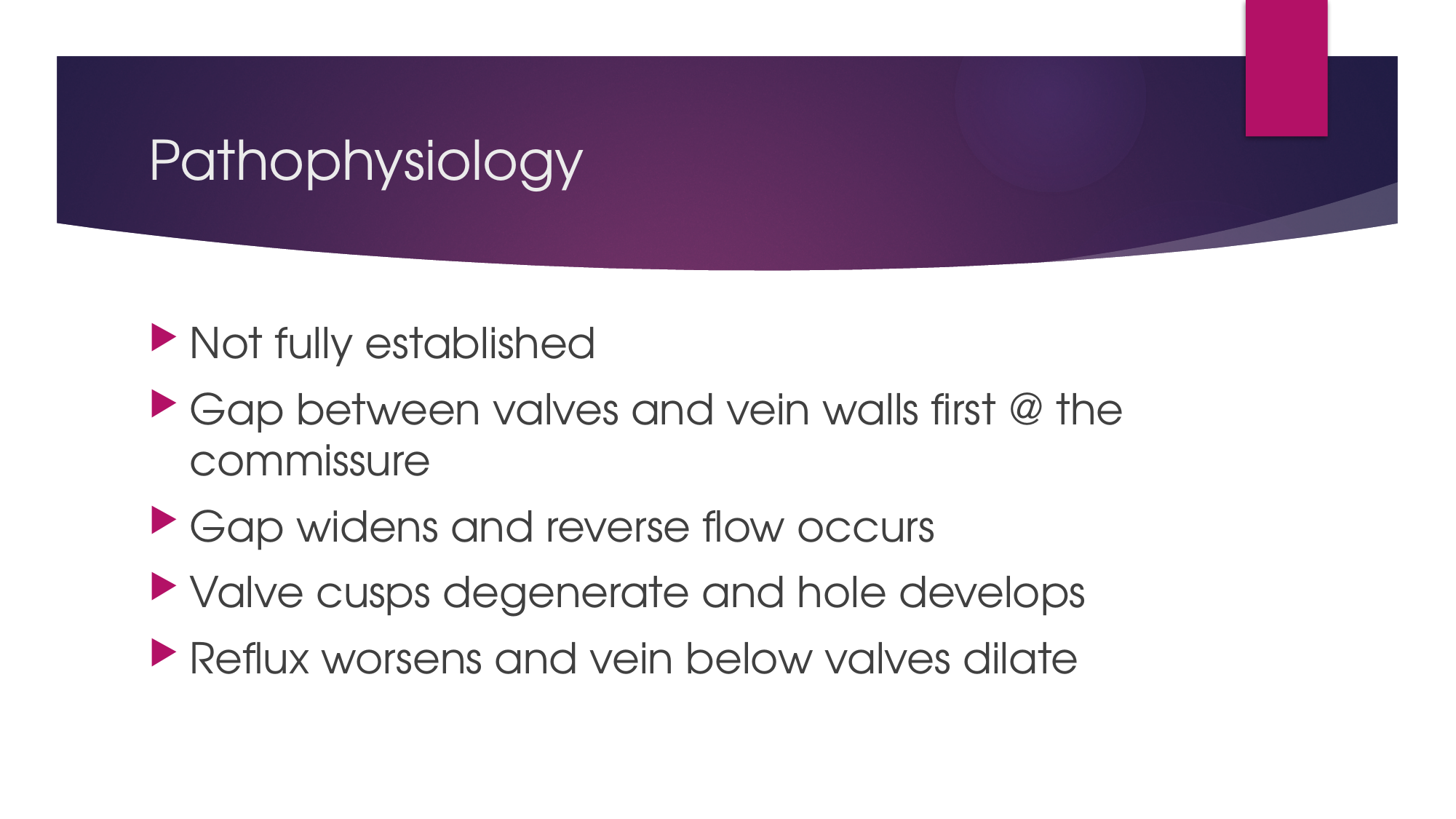

# Pathophysiology
Not fully established
Gap between valves and vein walls first @ the commissure
Gap widens and reverse flow occurs
Valve cusps degenerate and hole develops
Reflux worsens and vein below valves dilate